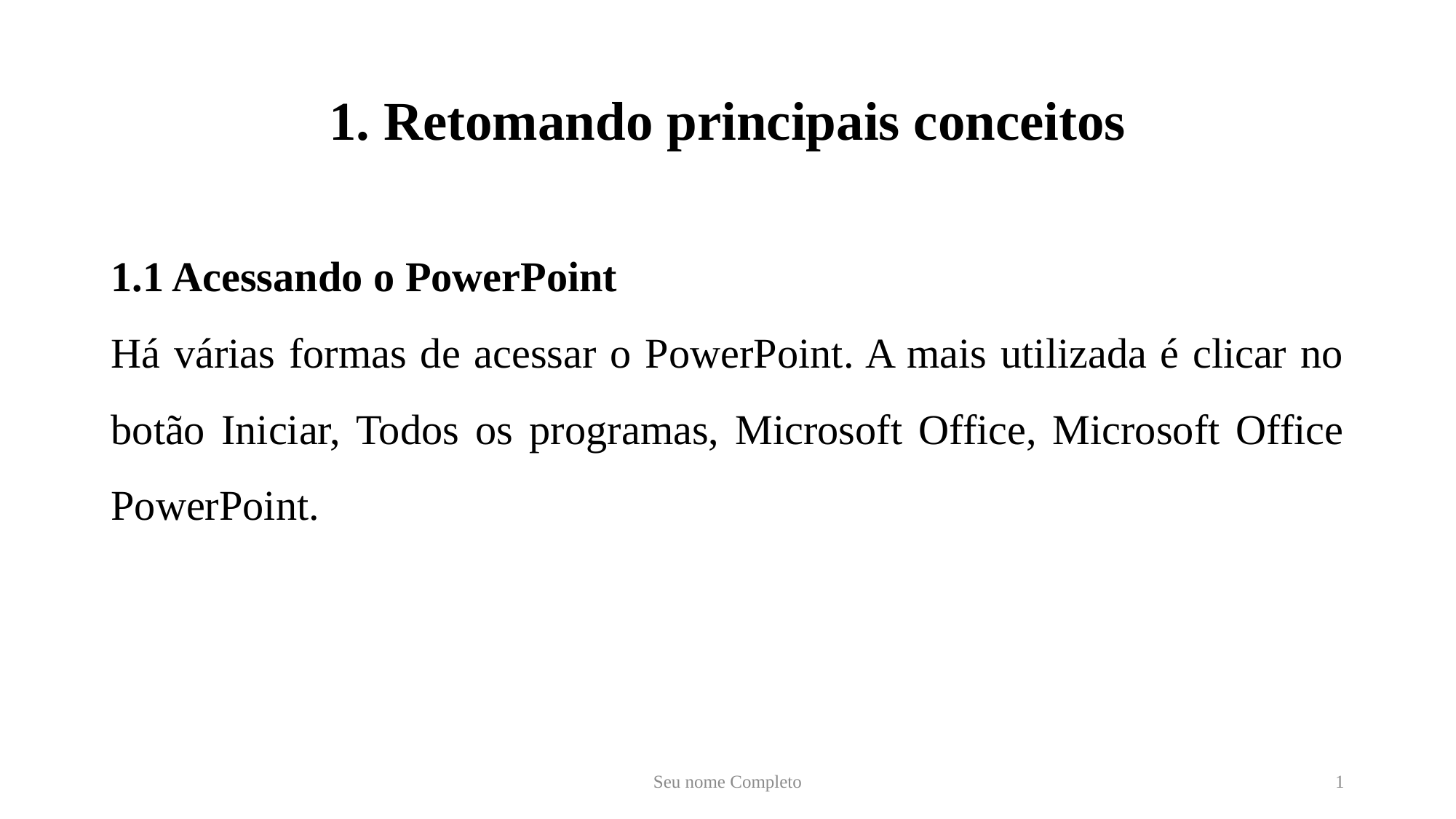

# 1. Retomando principais conceitos
1.1 Acessando o PowerPoint
Há várias formas de acessar o PowerPoint. A mais utilizada é clicar no botão Iniciar, Todos os programas, Microsoft Office, Microsoft Office PowerPoint.
Seu nome Completo
1